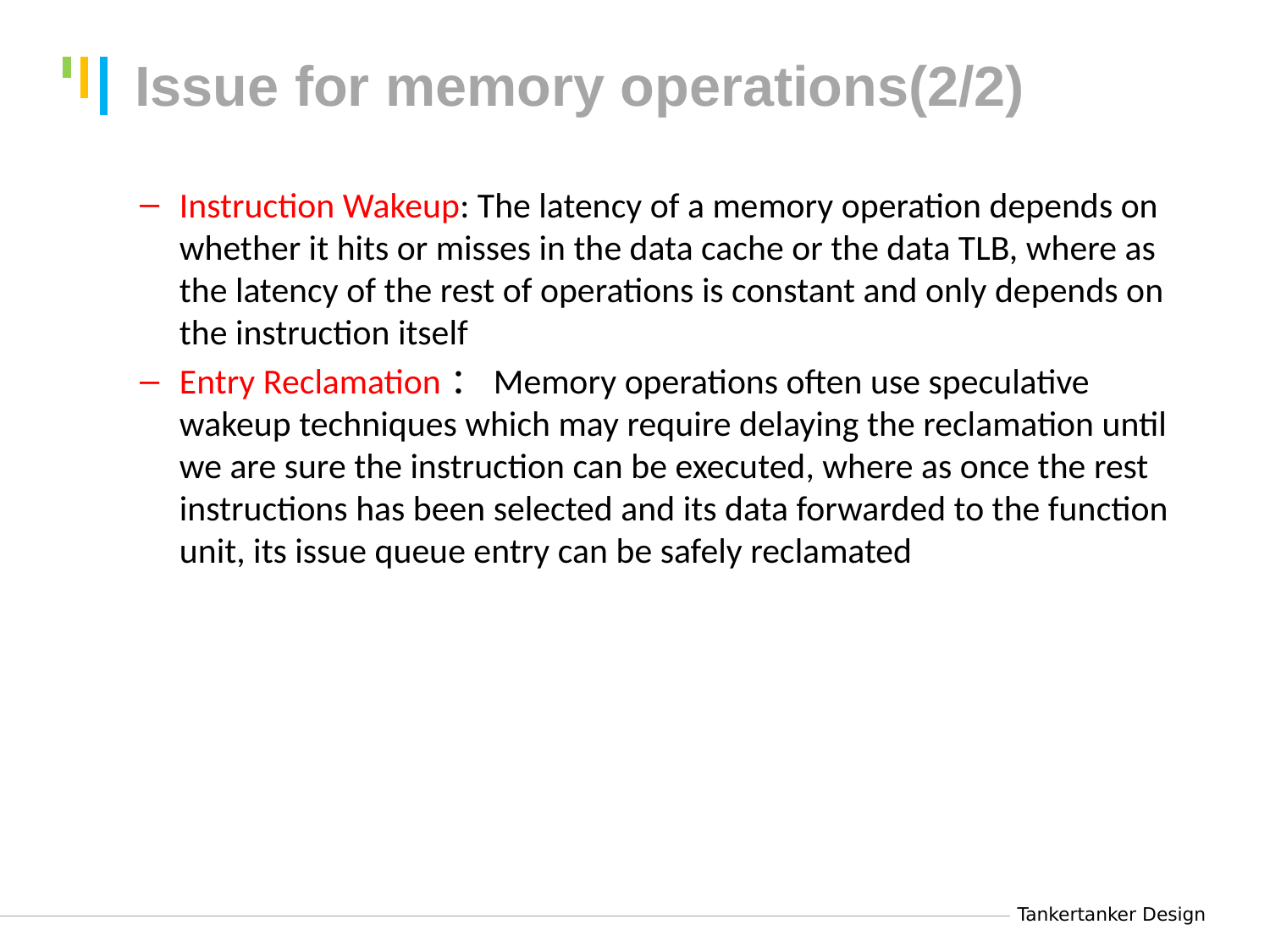

# Issue for memory operations(2/2)
Instruction Wakeup: The latency of a memory operation depends on whether it hits or misses in the data cache or the data TLB, where as the latency of the rest of operations is constant and only depends on the instruction itself
Entry Reclamation：Memory operations often use speculative wakeup techniques which may require delaying the reclamation until we are sure the instruction can be executed, where as once the rest instructions has been selected and its data forwarded to the function unit, its issue queue entry can be safely reclamated